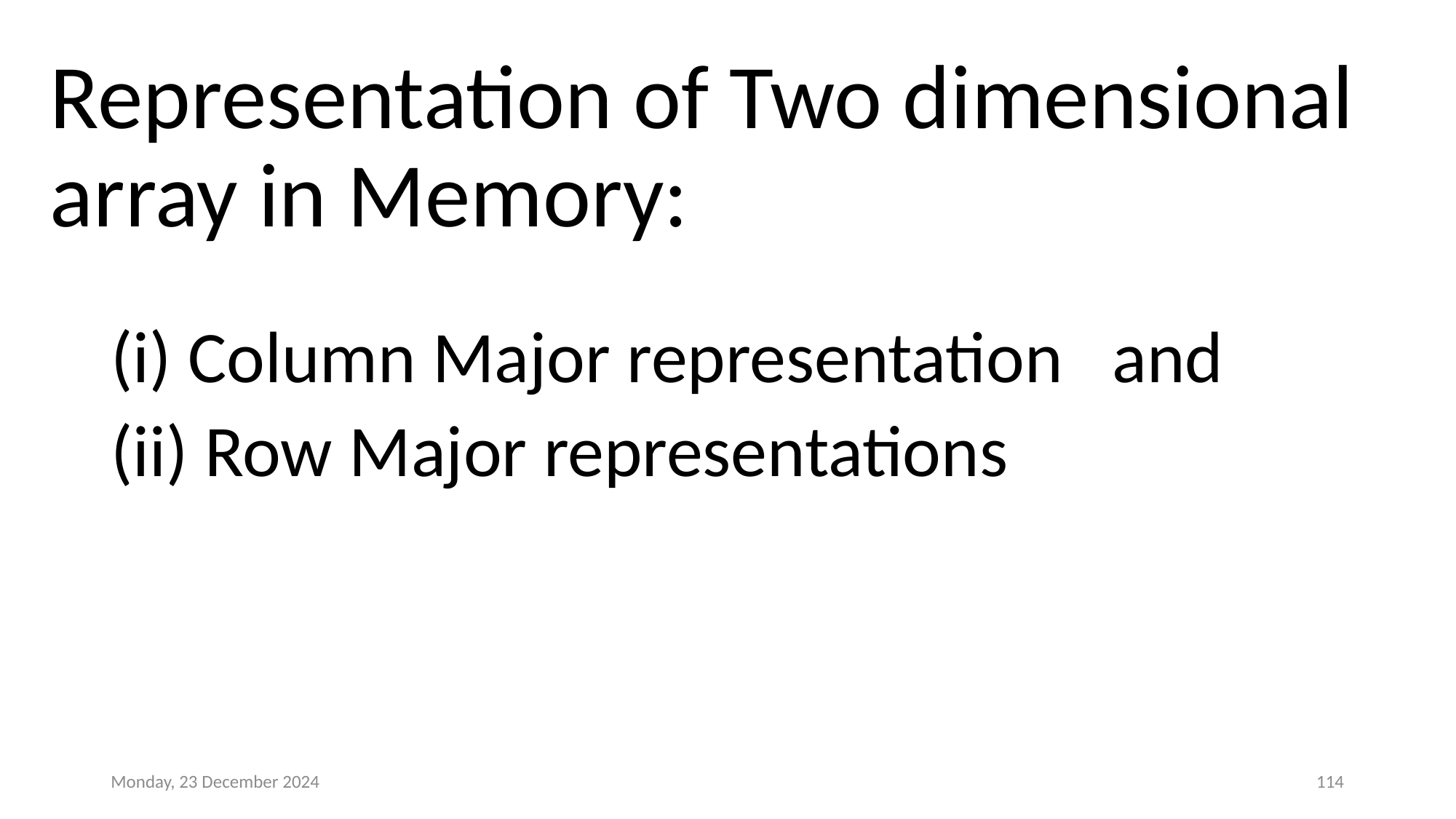

# Representation of Two dimensional array in Memory:
(i) Column Major representation   and
(ii) Row Major representations
Monday, 23 December 2024
114